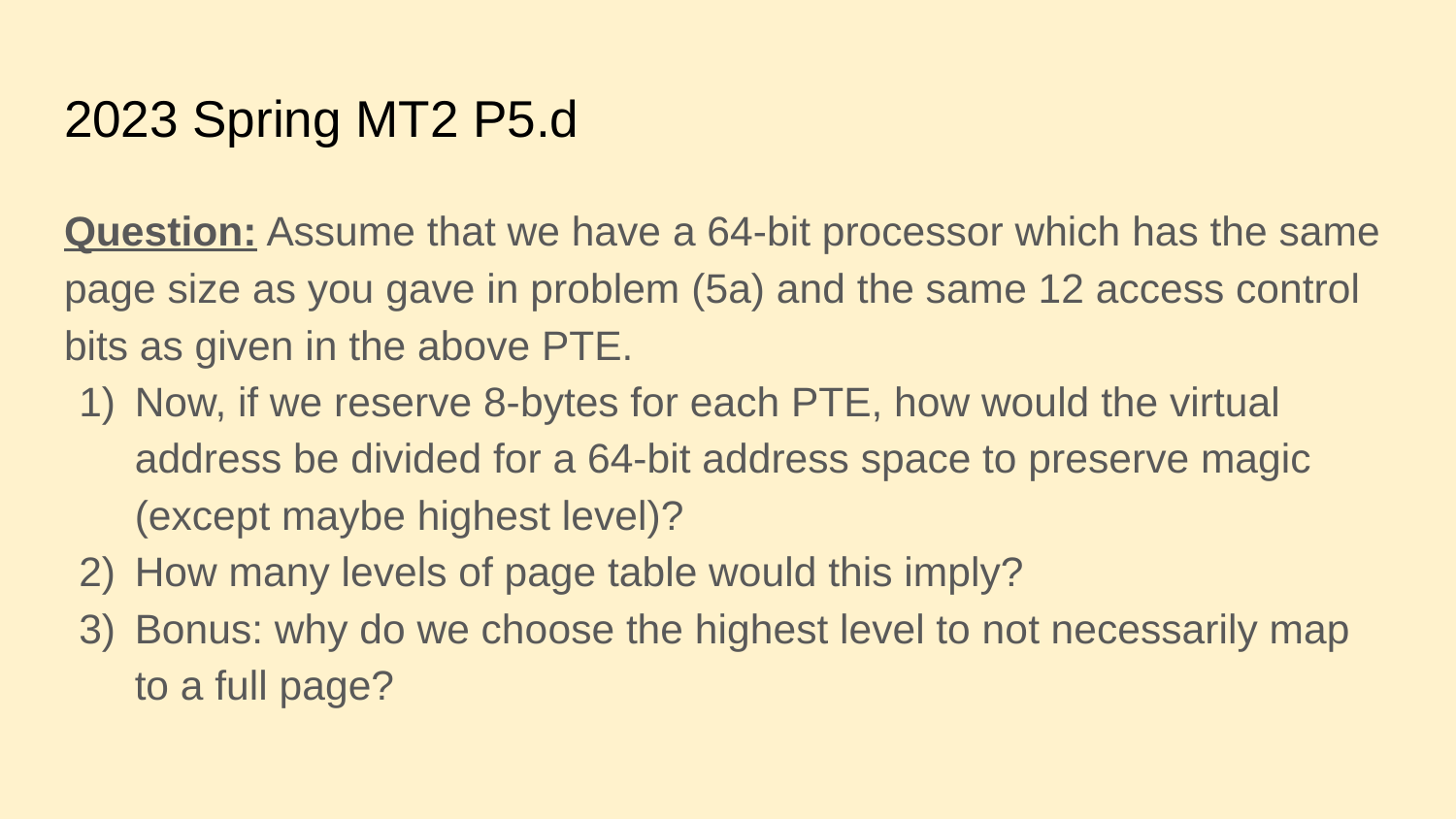

# 2023 Spring MT2 P5.d
Question: Assume that we have a 64-bit processor which has the same page size as you gave in problem (5a) and the same 12 access control bits as given in the above PTE.
Now, if we reserve 8-bytes for each PTE, how would the virtual address be divided for a 64-bit address space to preserve magic (except maybe highest level)?
How many levels of page table would this imply?
Bonus: why do we choose the highest level to not necessarily map to a full page?